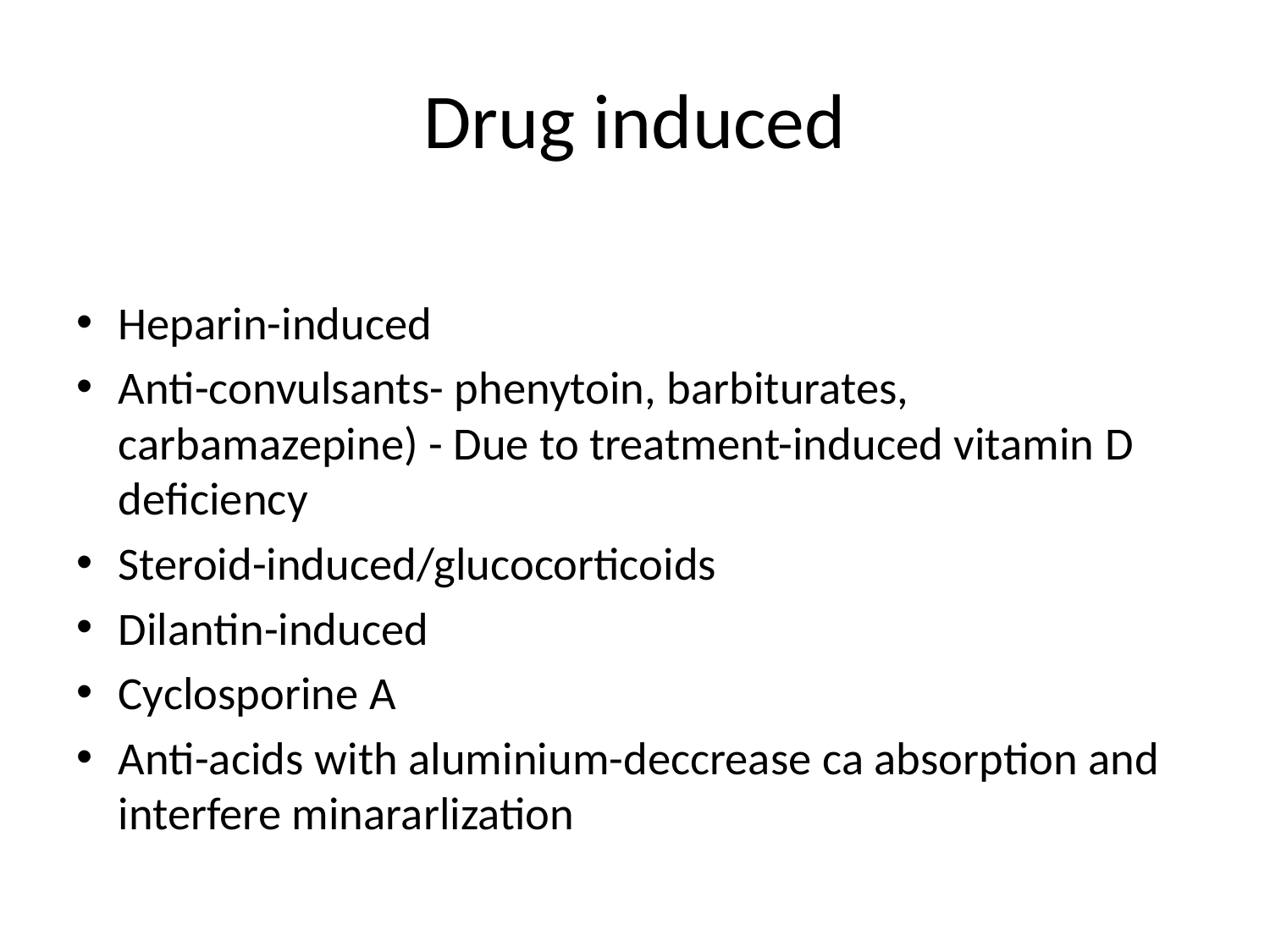

# Drug induced

Heparin-induced
Anti-convulsants- phenytoin, barbiturates, carbamazepine) - Due to treatment-induced vitamin D deficiency
Steroid-induced/glucocorticoids
Dilantin-induced
Cyclosporine A
Anti-acids with aluminium-deccrease ca absorption and interfere minararlization